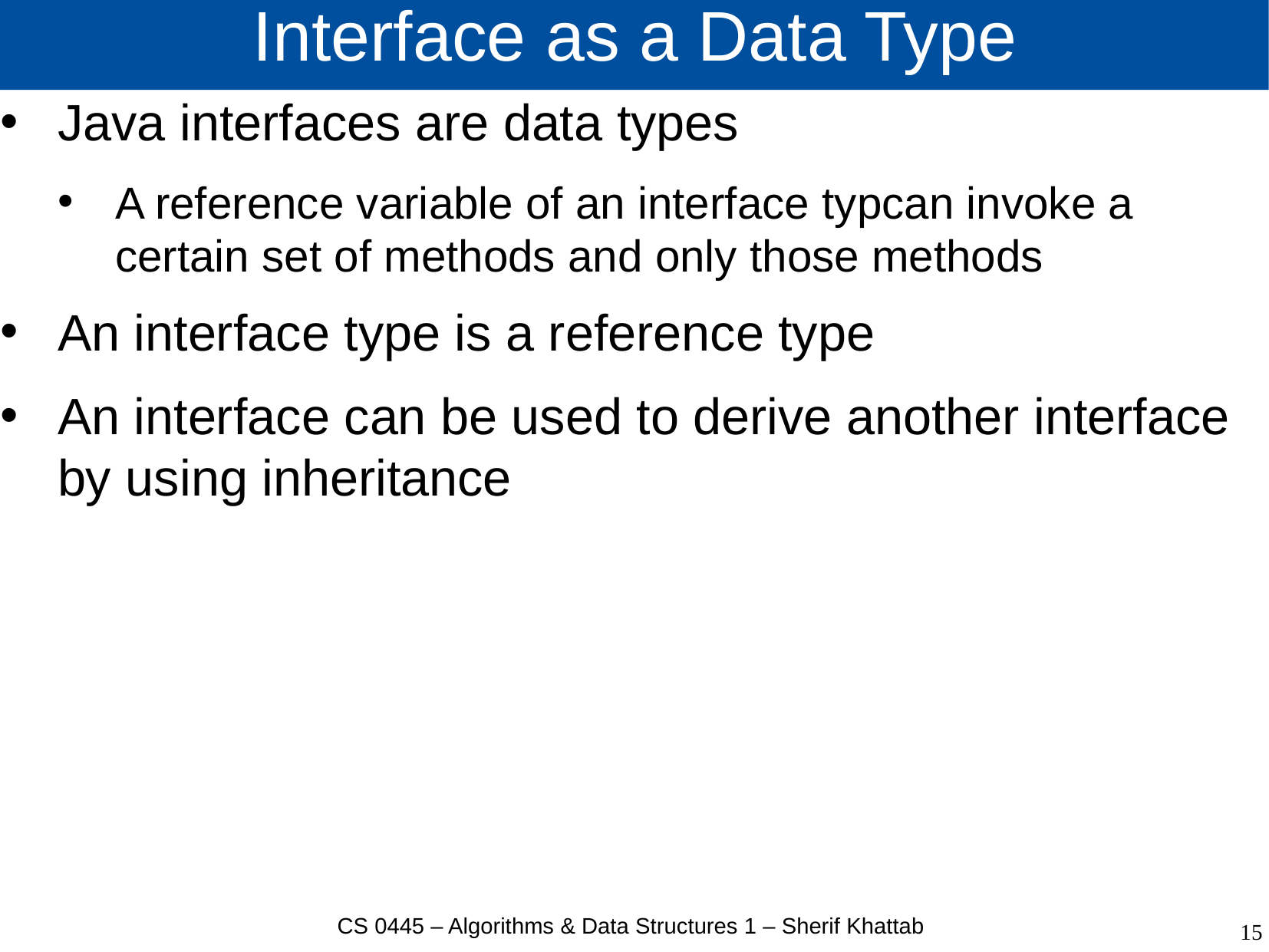

# Interface as a Data Type
Java interfaces are data types
A reference variable of an interface typcan invoke a certain set of methods and only those methods
An interface type is a reference type
An interface can be used to derive another interface by using inheritance

CS 0445 – Algorithms & Data Structures 1 – Sherif Khattab
15